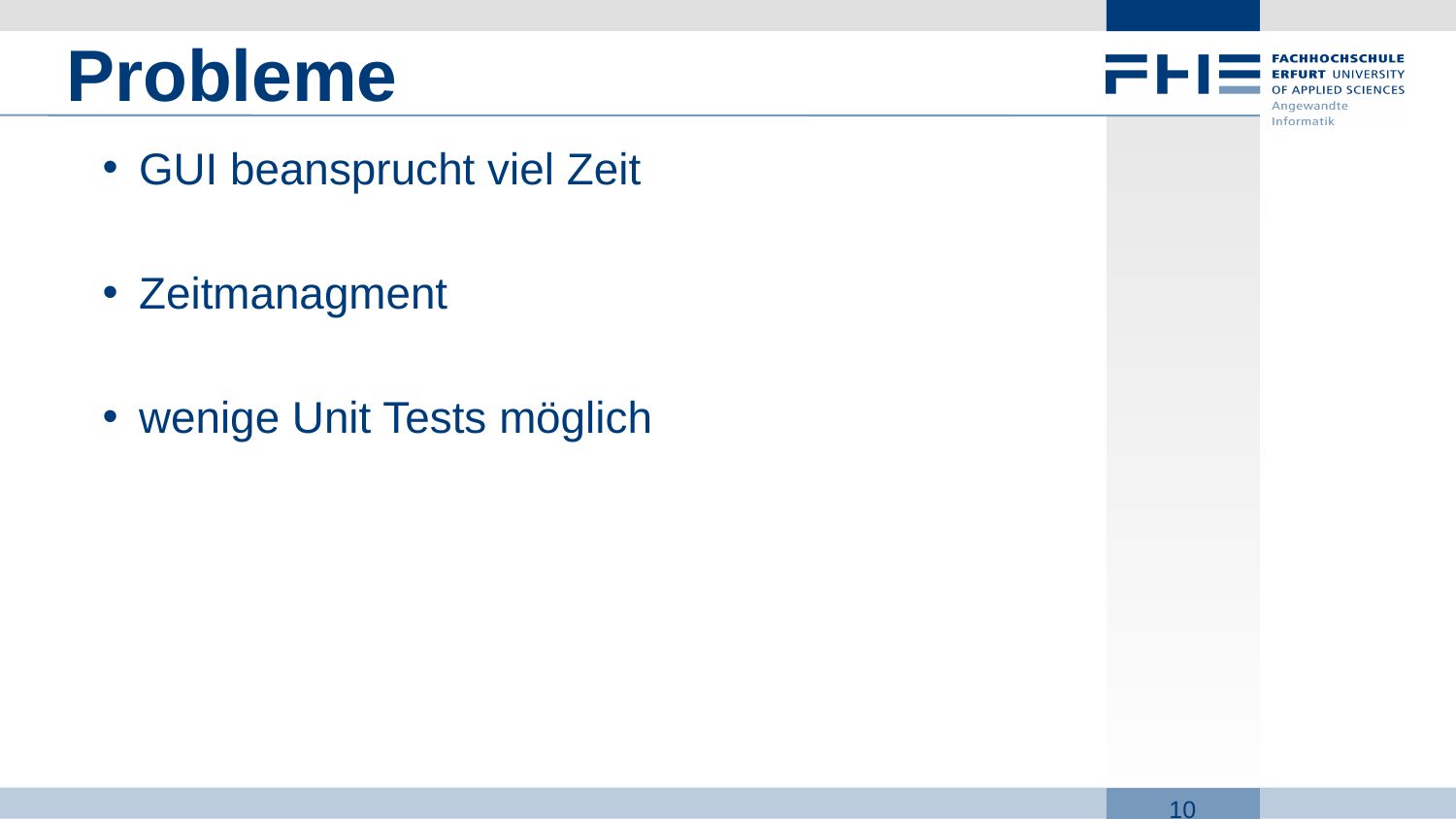

# Probleme
GUI beansprucht viel Zeit

Zeitmanagment

wenige Unit Tests möglich